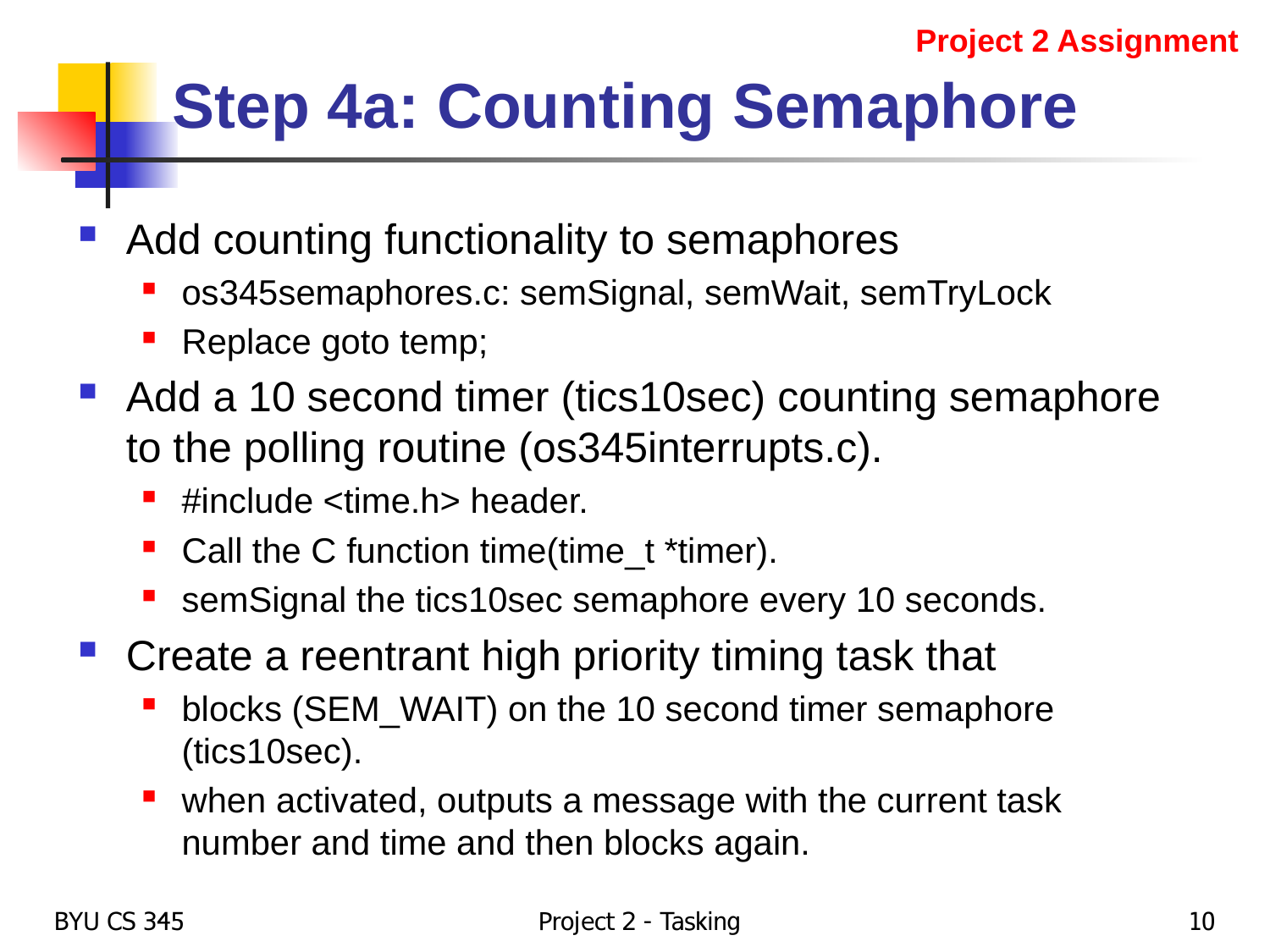

Project 2 Assignment
# Step 4a: Counting Semaphore
Add counting functionality to semaphores
os345semaphores.c: semSignal, semWait, semTryLock
Replace goto temp;
Add a 10 second timer (tics10sec) counting semaphore to the polling routine (os345interrupts.c).
#include <time.h> header.
Call the C function time(time_t *timer).
semSignal the tics10sec semaphore every 10 seconds.
Create a reentrant high priority timing task that
blocks (SEM_WAIT) on the 10 second timer semaphore (tics10sec).
when activated, outputs a message with the current task number and time and then blocks again.

BYU CS 345
Project 2 - Tasking
10